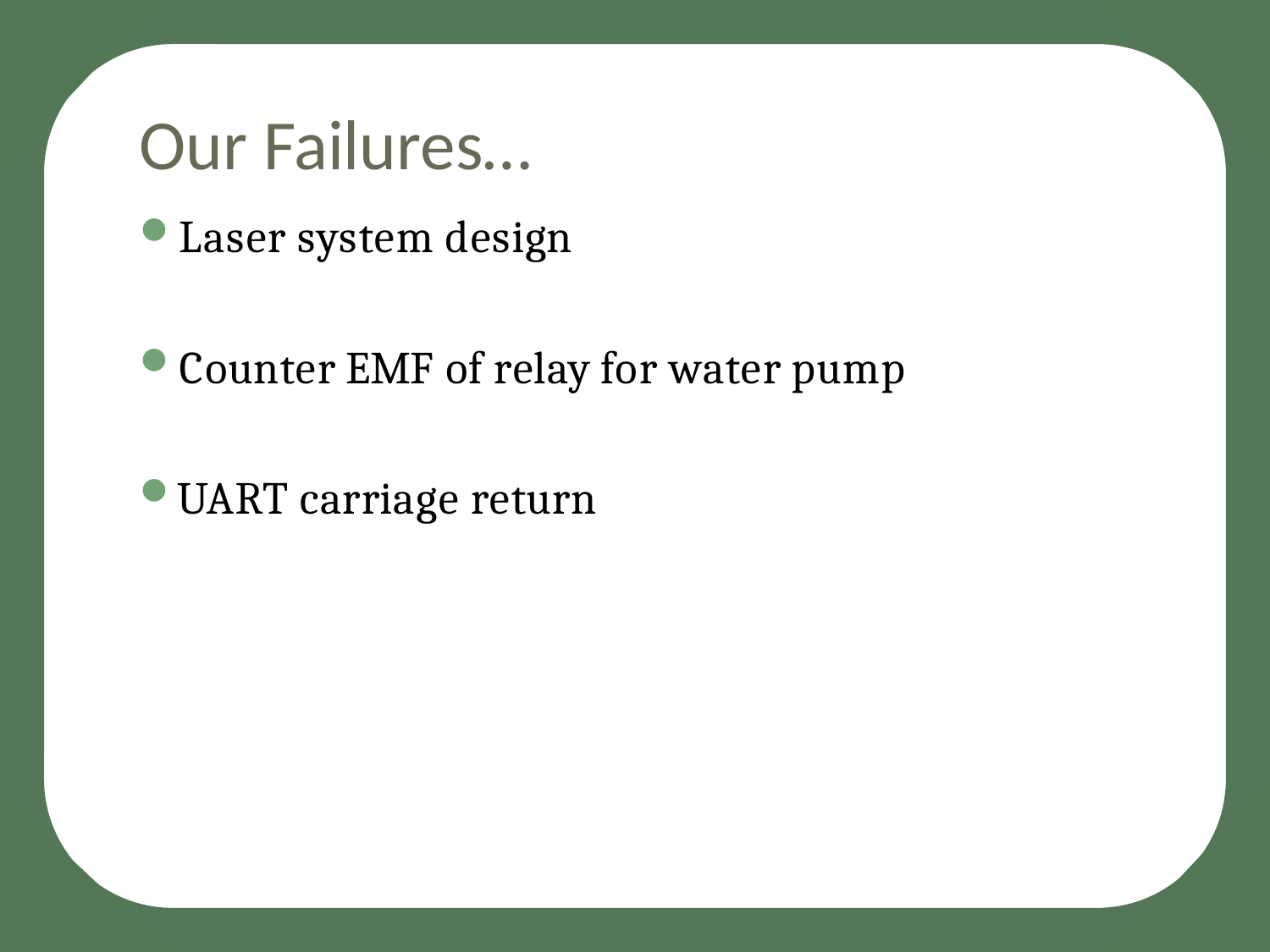

# Our Failures…
Laser system design

Counter EMF of relay for water pump

UART carriage return